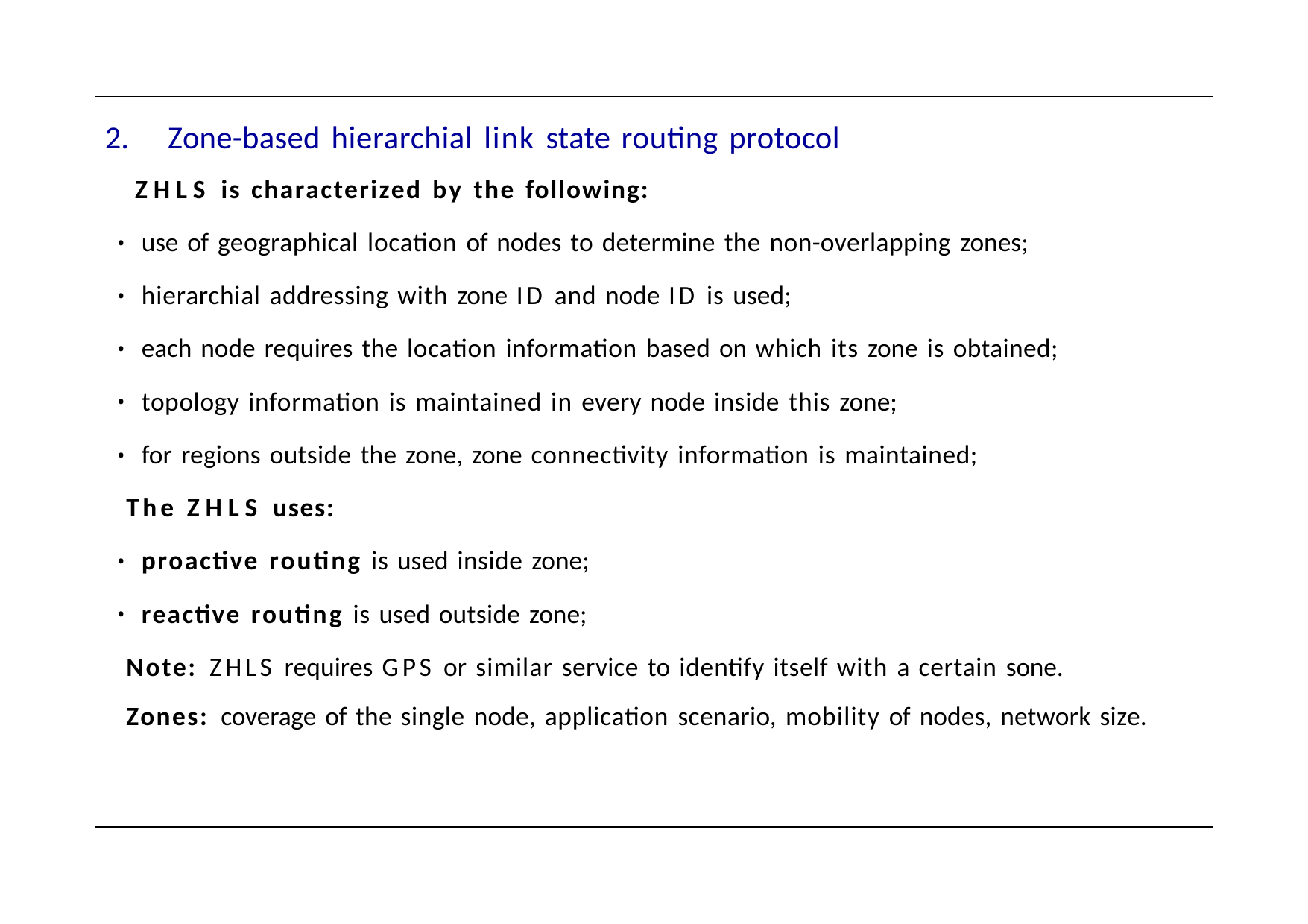

Zone-based hierarchial link state routing protocol
ZHLS is characterized by the following:
use of geographical location of nodes to determine the non-overlapping zones;
hierarchial addressing with zone ID and node ID is used;
each node requires the location information based on which its zone is obtained;
topology information is maintained in every node inside this zone;
for regions outside the zone, zone connectivity information is maintained;
The ZHLS uses:
proactive routing is used inside zone;
reactive routing is used outside zone;
Note: ZHLS requires GPS or similar service to identify itself with a certain sone.
Zones: coverage of the single node, application scenario, mobility of nodes, network size.